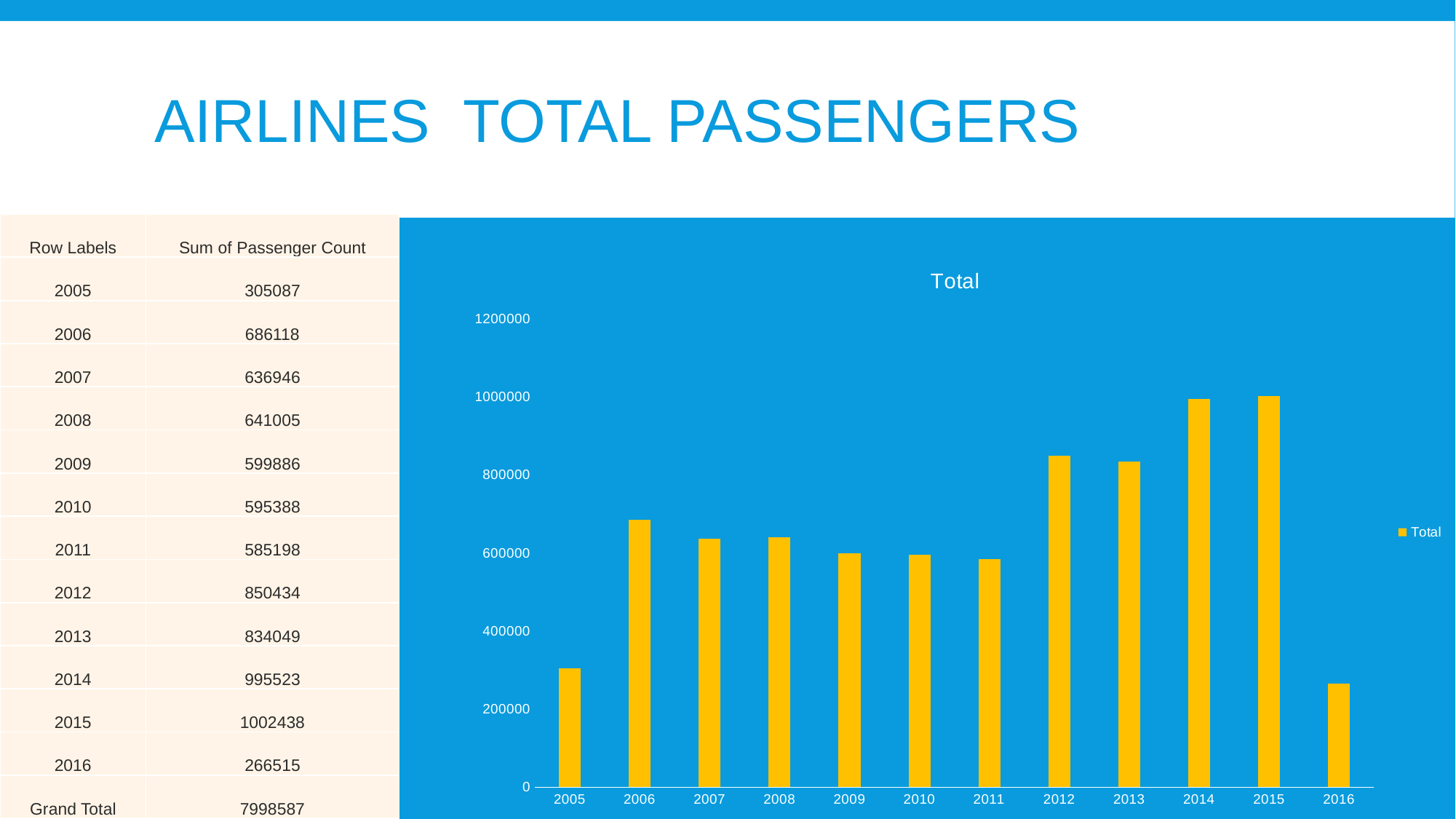

# Airlines  Total passengers
| Row Labels | Sum of Passenger Count |
| --- | --- |
| 2005 | 305087 |
| 2006 | 686118 |
| 2007 | 636946 |
| 2008 | 641005 |
| 2009 | 599886 |
| 2010 | 595388 |
| 2011 | 585198 |
| 2012 | 850434 |
| 2013 | 834049 |
| 2014 | 995523 |
| 2015 | 1002438 |
| 2016 | 266515 |
| Grand Total | 7998587 |

### Chart:

| Category | Total |
|---|---|
| 2005 | 305087.0 |
| 2006 | 686118.0 |
| 2007 | 636946.0 |
| 2008 | 641005.0 |
| 2009 | 599886.0 |
| 2010 | 595388.0 |
| 2011 | 585198.0 |
| 2012 | 850434.0 |
| 2013 | 834049.0 |
| 2014 | 995523.0 |
| 2015 | 1002438.0 |
| 2016 | 266515.0 |